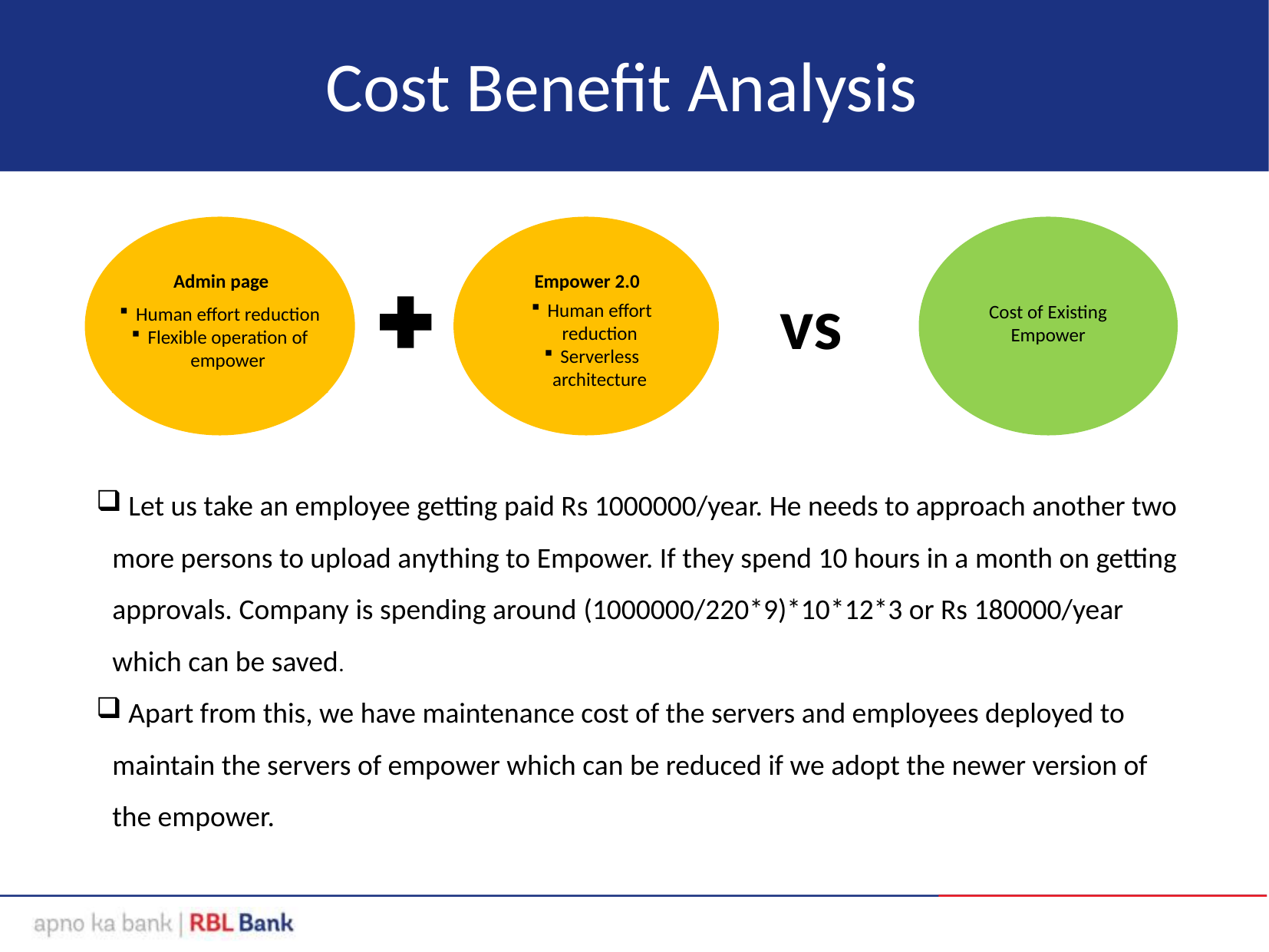

# Cost Benefit Analysis

Empower 2.0
Human effort reduction
Serverless architecture

Cost of Existing Empower

Admin page
Human effort reduction
Flexible operation of empower

vs

 Let us take an employee getting paid Rs 1000000/year. He needs to approach another two more persons to upload anything to Empower. If they spend 10 hours in a month on getting approvals. Company is spending around (1000000/220*9)*10*12*3 or Rs 180000/year which can be saved.
 Apart from this, we have maintenance cost of the servers and employees deployed to maintain the servers of empower which can be reduced if we adopt the newer version of the empower.